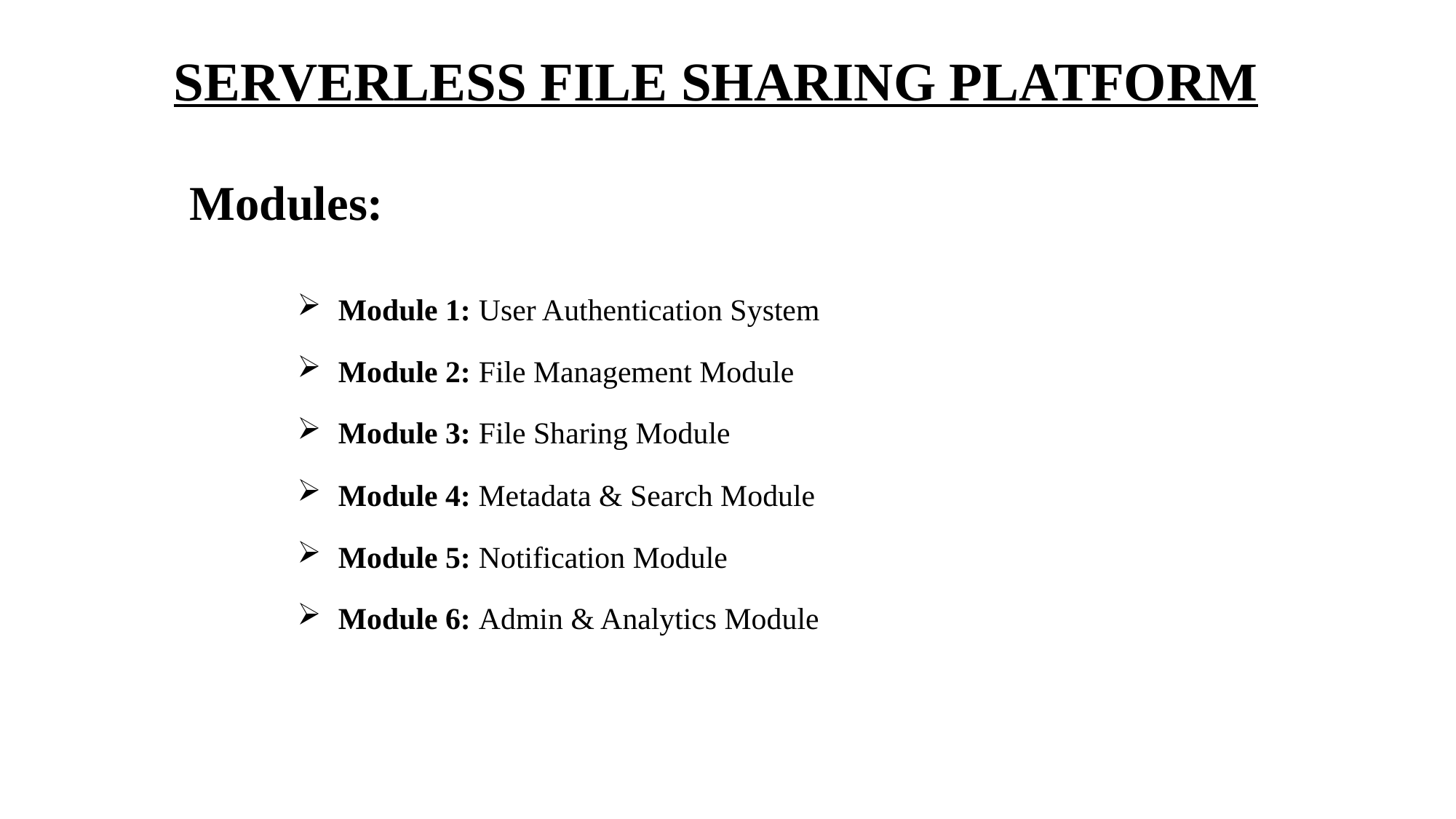

SERVERLESS FILE SHARING PLATFORM
Modules:
Module 1: User Authentication System
Module 2: File Management Module
Module 3: File Sharing Module
Module 4: Metadata & Search Module
Module 5: Notification Module
Module 6: Admin & Analytics Module